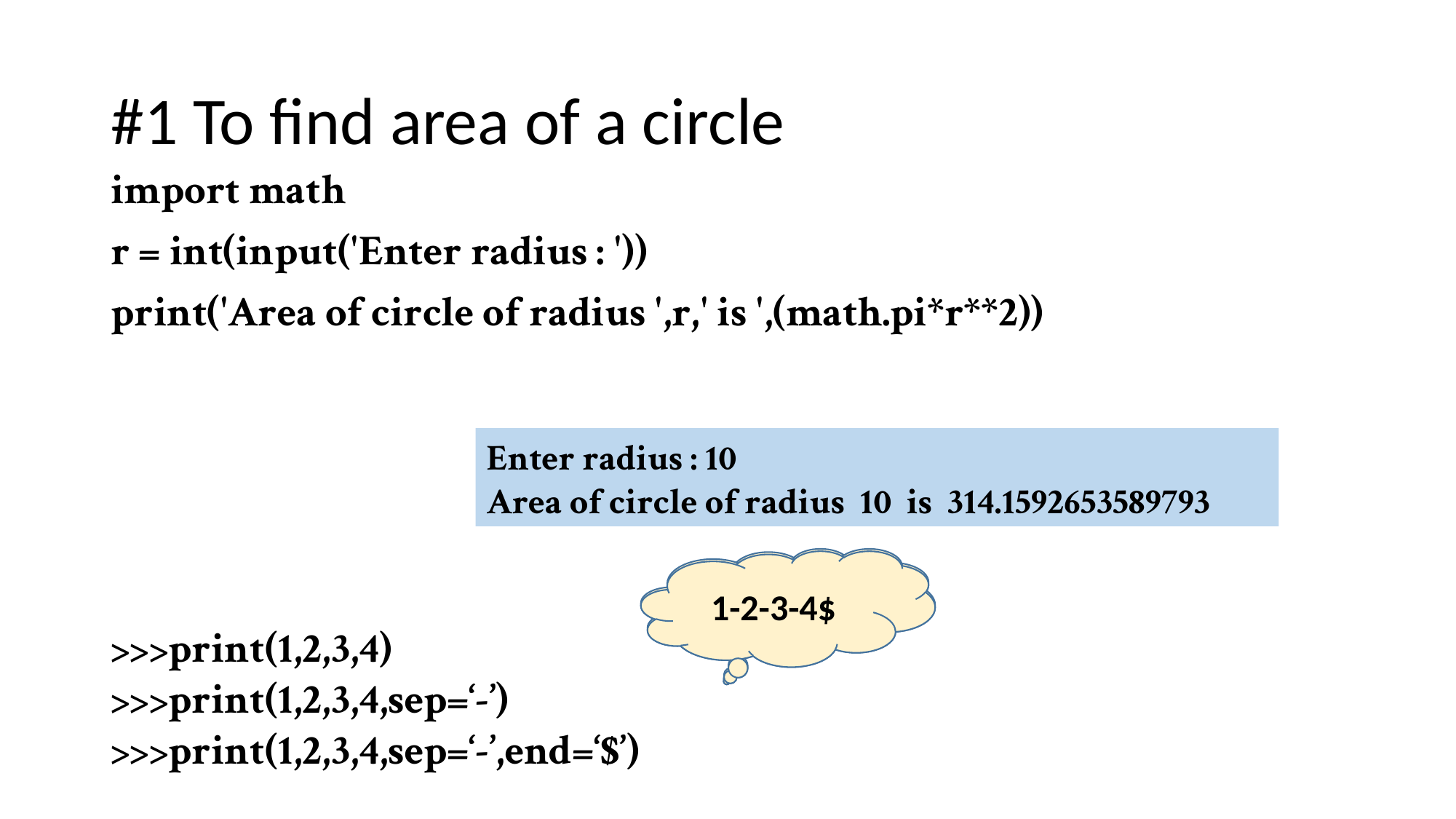

# #1 To find area of a circle
import math
r = int(input('Enter radius : '))
print('Area of circle of radius ',r,' is ',(math.pi*r**2))

Enter radius : 10
Area of circle of radius  10  is  314.1592653589793
1-2-3-4
1-2-3-4$
1 2 3 4
>>>print(1,2,3,4)
>>>print(1,2,3,4,sep=‘-’)
>>>print(1,2,3,4,sep=‘-’,end=‘$’)